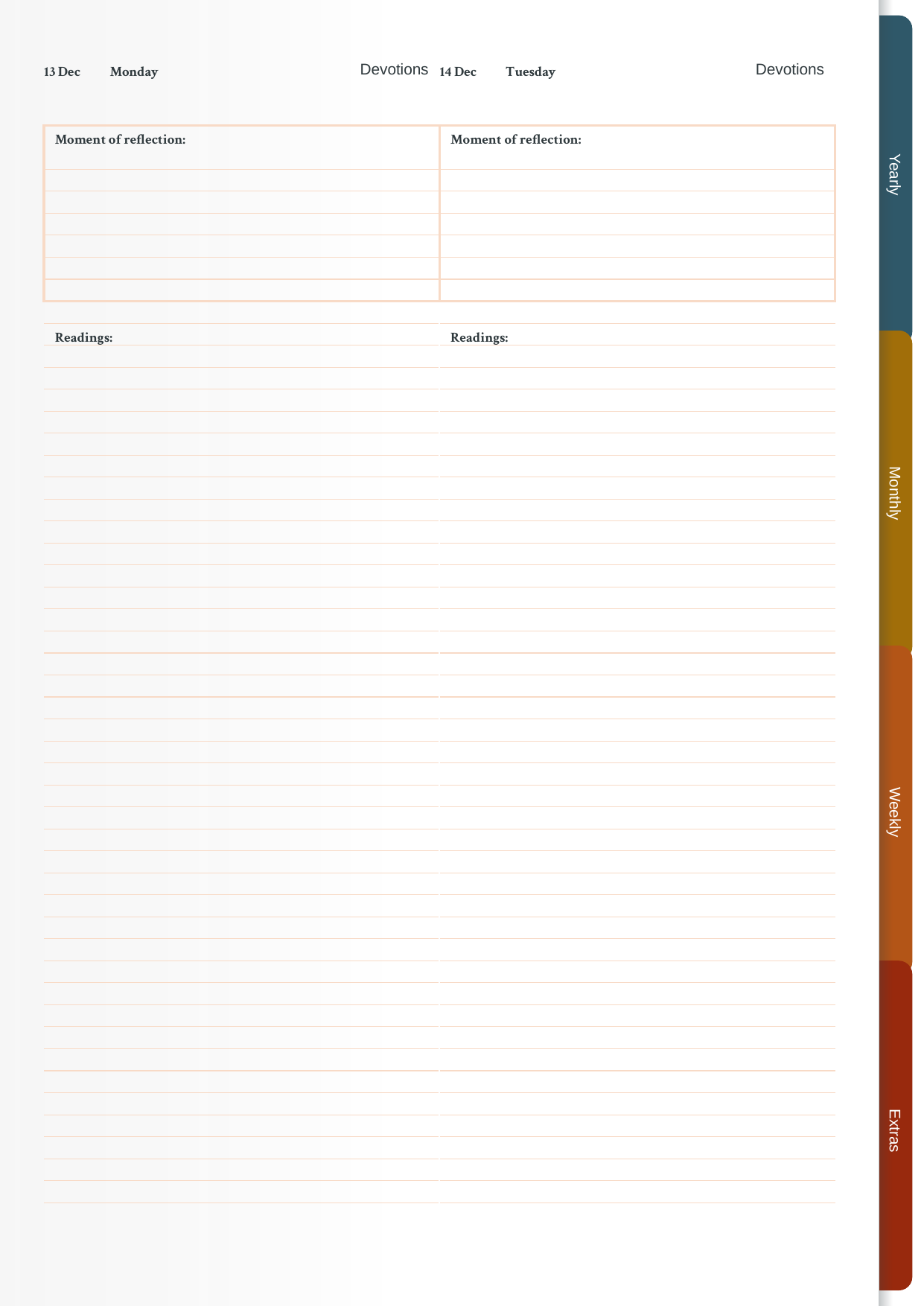

# 13December - 14December
Yearly
13 Dec
Monday
Devotions
14 Dec
Tuesday
Devotions
Monthly
Weekly
Extras